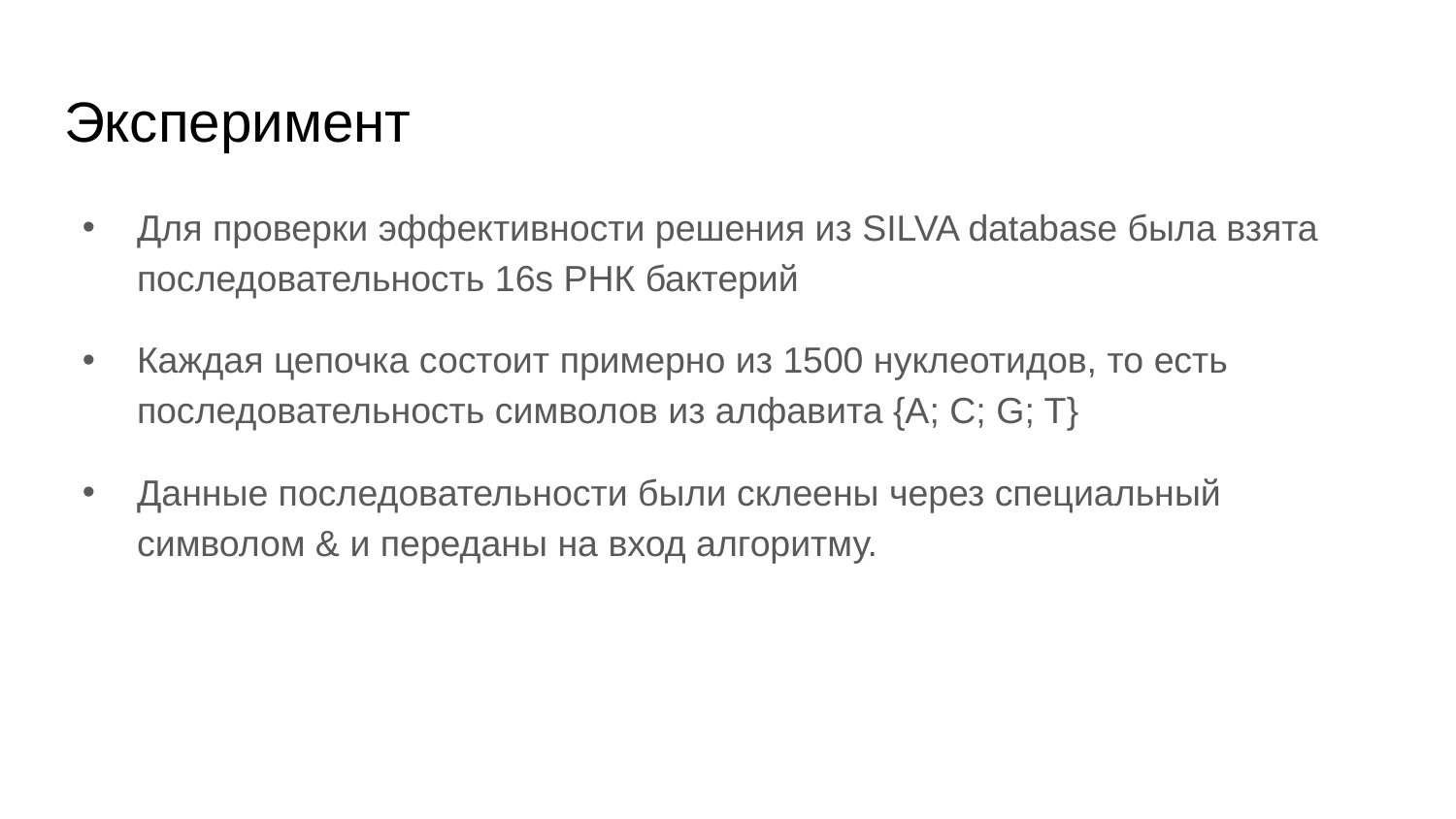

# Эксперимент
Для проверки эффективности решения из SILVA database была взята последовательность 16s РНК бактерий
Каждая цепочка состоит примерно из 1500 нуклеотидов, то есть последовательность символов из алфавита {A; C; G; T}
Данные последовательности были склеены через специальный символом & и переданы на вход алгоритму.